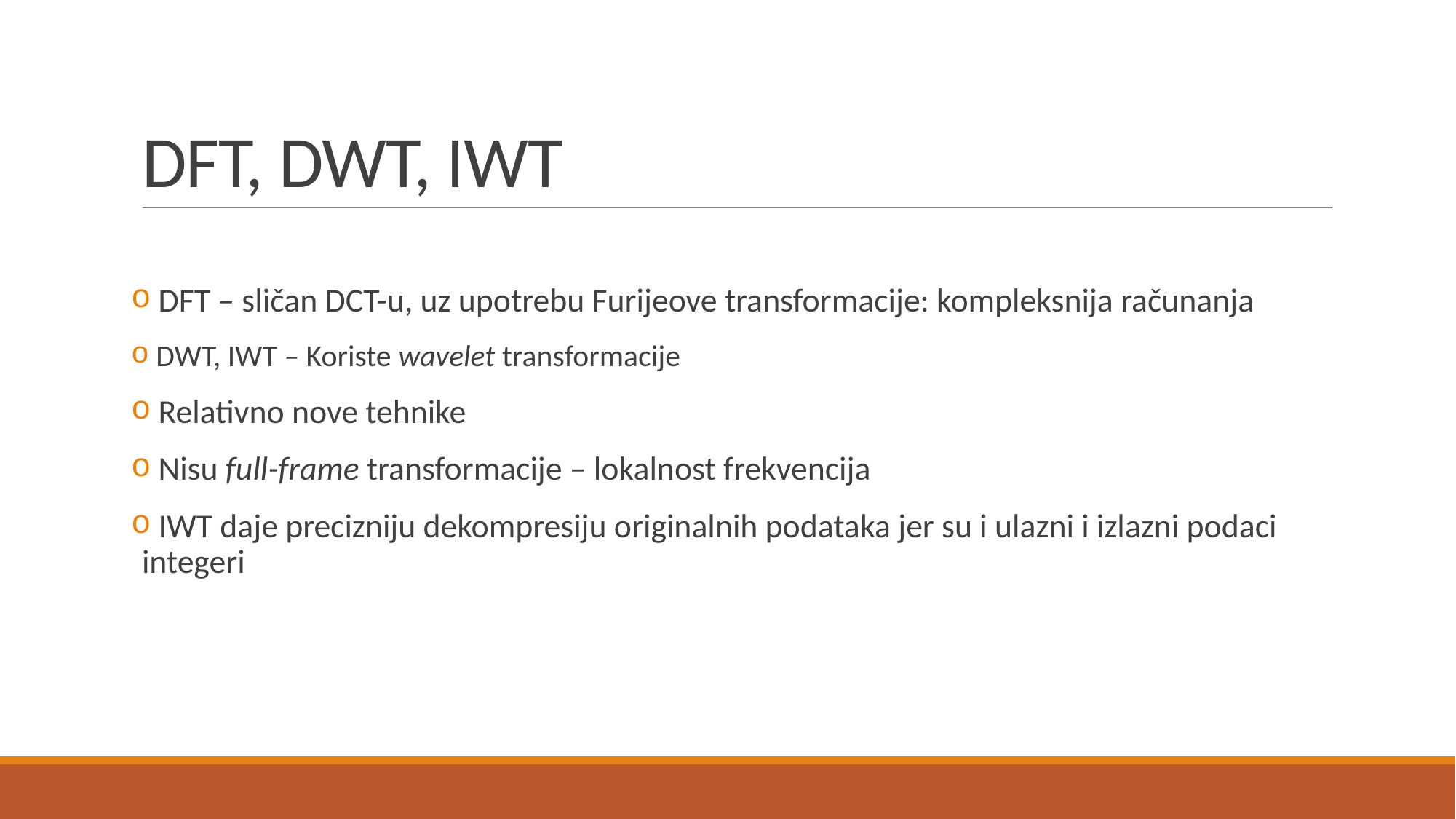

# DFT, DWT, IWT

 DFT – sličan DCT-u, uz upotrebu Furijeove transformacije: kompleksnija računanja
 DWT, IWT – Koriste wavelet transformacije
 Relativno nove tehnike
 Nisu full-frame transformacije – lokalnost frekvencija
 IWT daje precizniju dekompresiju originalnih podataka jer su i ulazni i izlazni podaci integeri